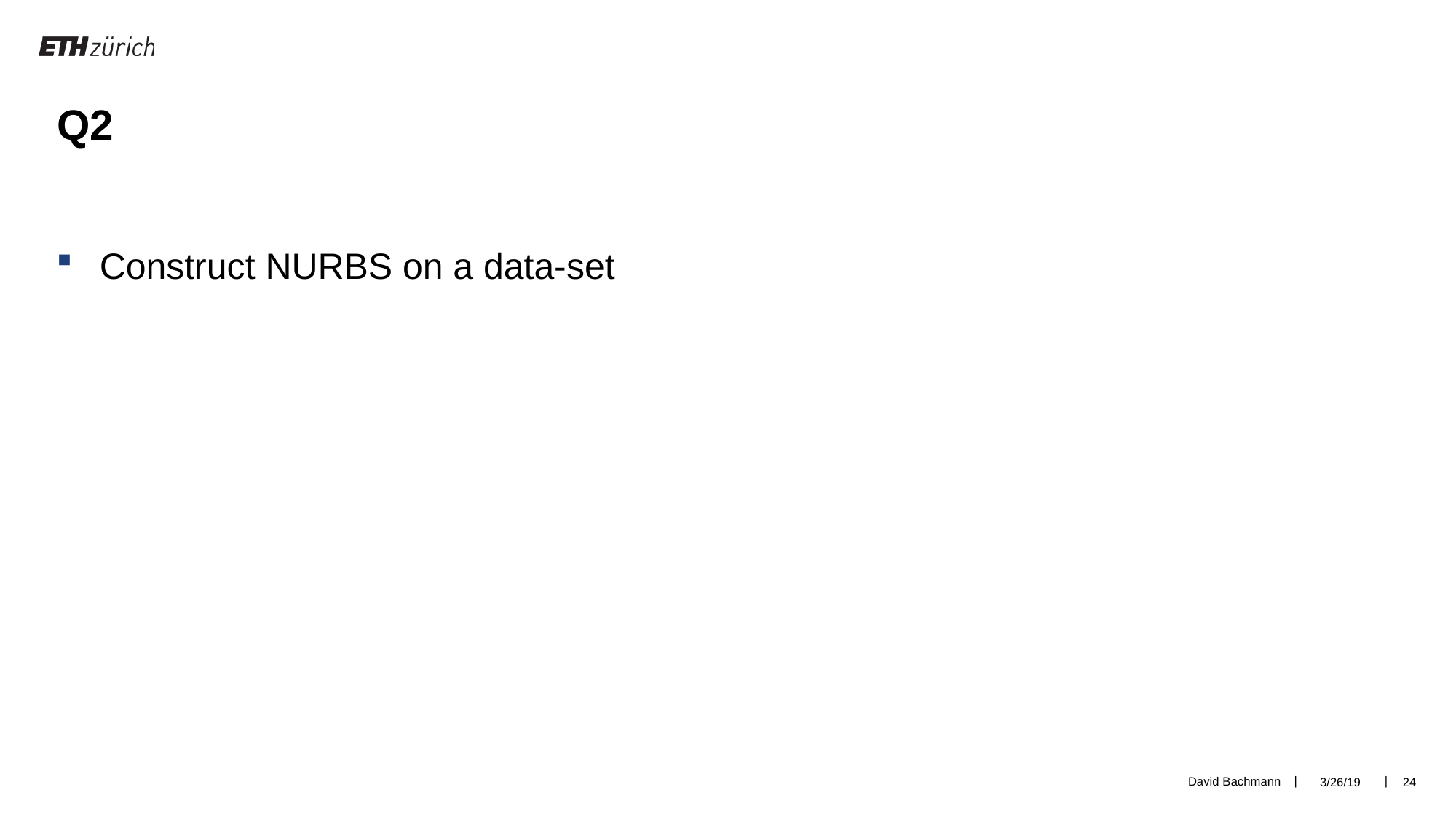

Q2
Construct NURBS on a data-set
David Bachmann
3/26/19
24